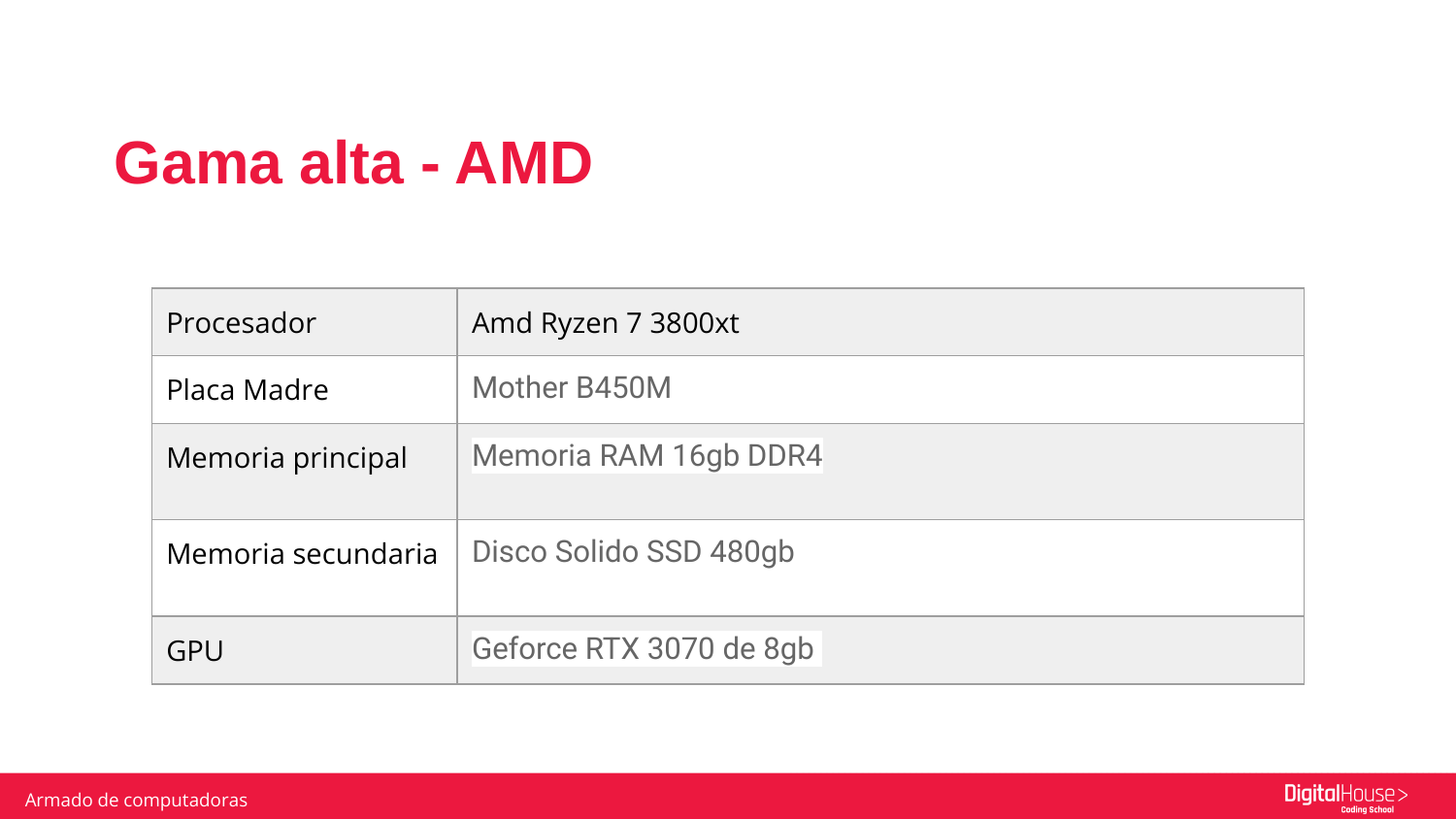

Gama alta - AMD

| Procesador | Amd Ryzen 7 3800xt |
| --- | --- |
| Placa Madre | Mother B450M |
| Memoria principal | Memoria RAM 16gb DDR4 |
| Memoria secundaria | Disco Solido SSD 480gb |
| GPU | Geforce RTX 3070 de 8gb |